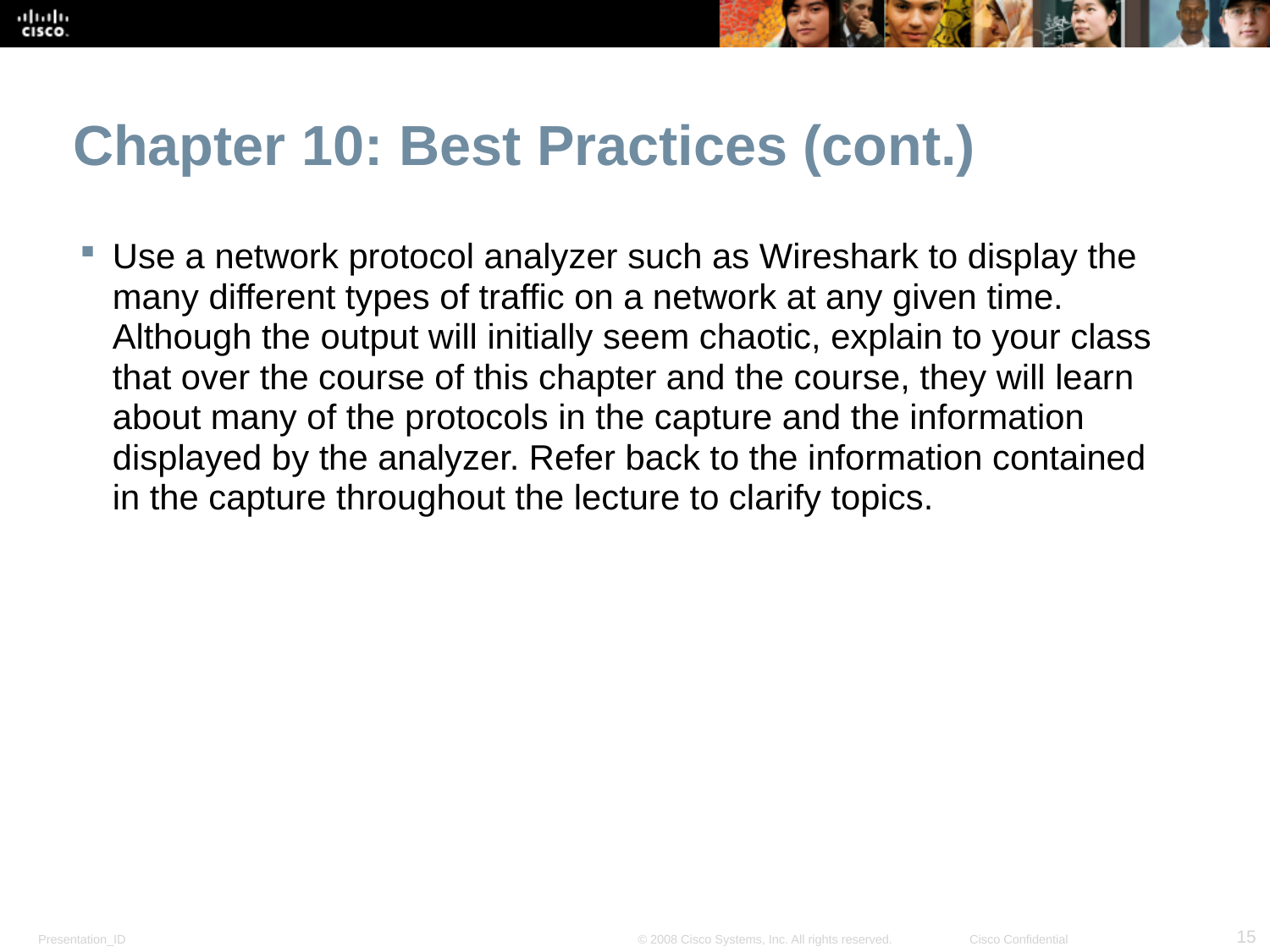

Chapter 10: Best Practices (cont.)
Use a network protocol analyzer such as Wireshark to display the many different types of traffic on a network at any given time. Although the output will initially seem chaotic, explain to your class that over the course of this chapter and the course, they will learn about many of the protocols in the capture and the information displayed by the analyzer. Refer back to the information contained in the capture throughout the lecture to clarify topics.